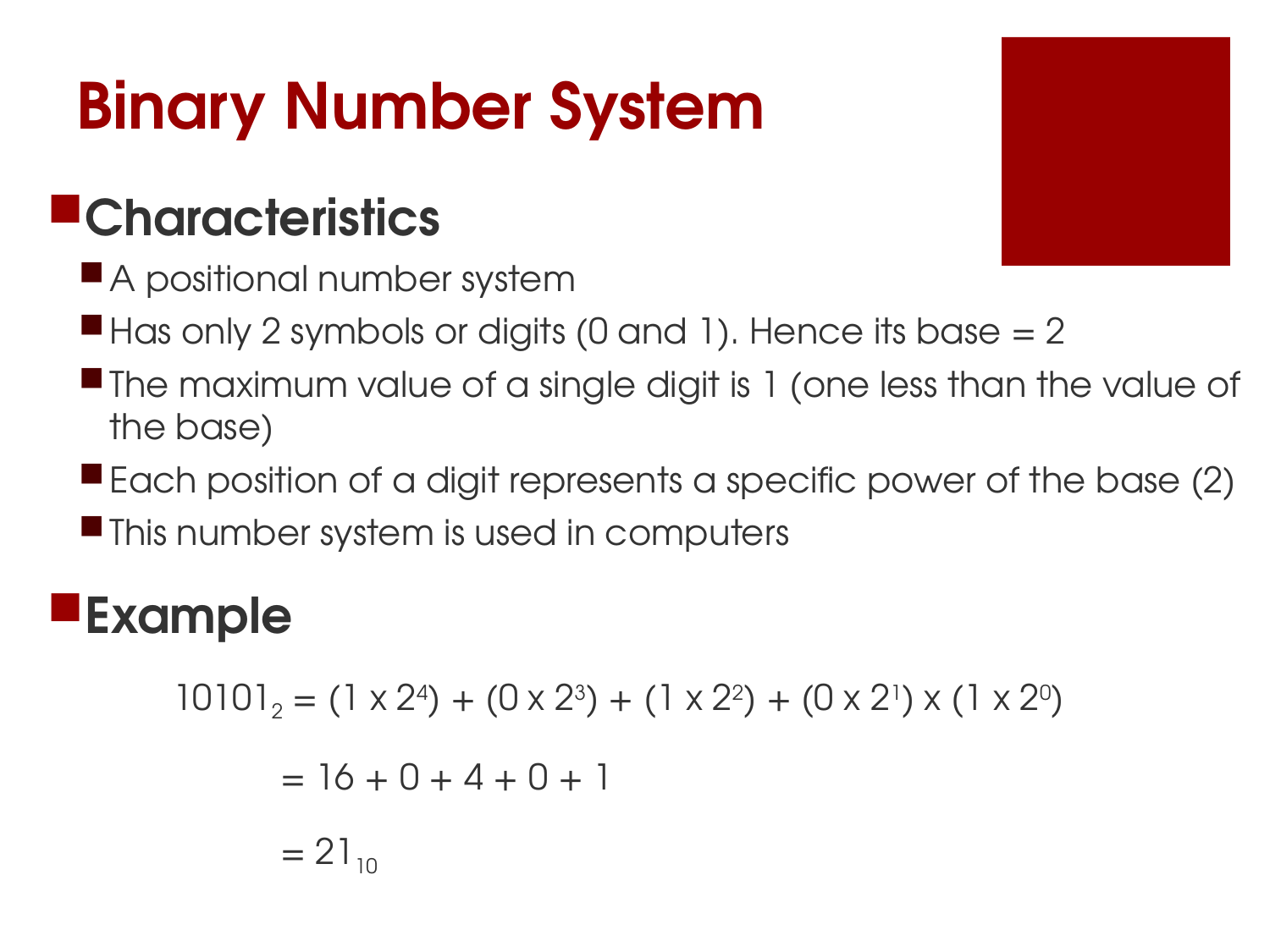

# Binary Number System
Characteristics
A positional number system
Has only 2 symbols or digits (0 and 1). Hence its base = 2
The maximum value of a single digit is 1 (one less than the value of the base)
Each position of a digit represents a specific power of the base (2)
This number system is used in computers
Example
	101012 = (1 x 24) + (0 x 23) + (1 x 22) + (0 x 21) x (1 x 20)
 	           = 16 + 0 + 4 + 0 + 1
 	           = 2110